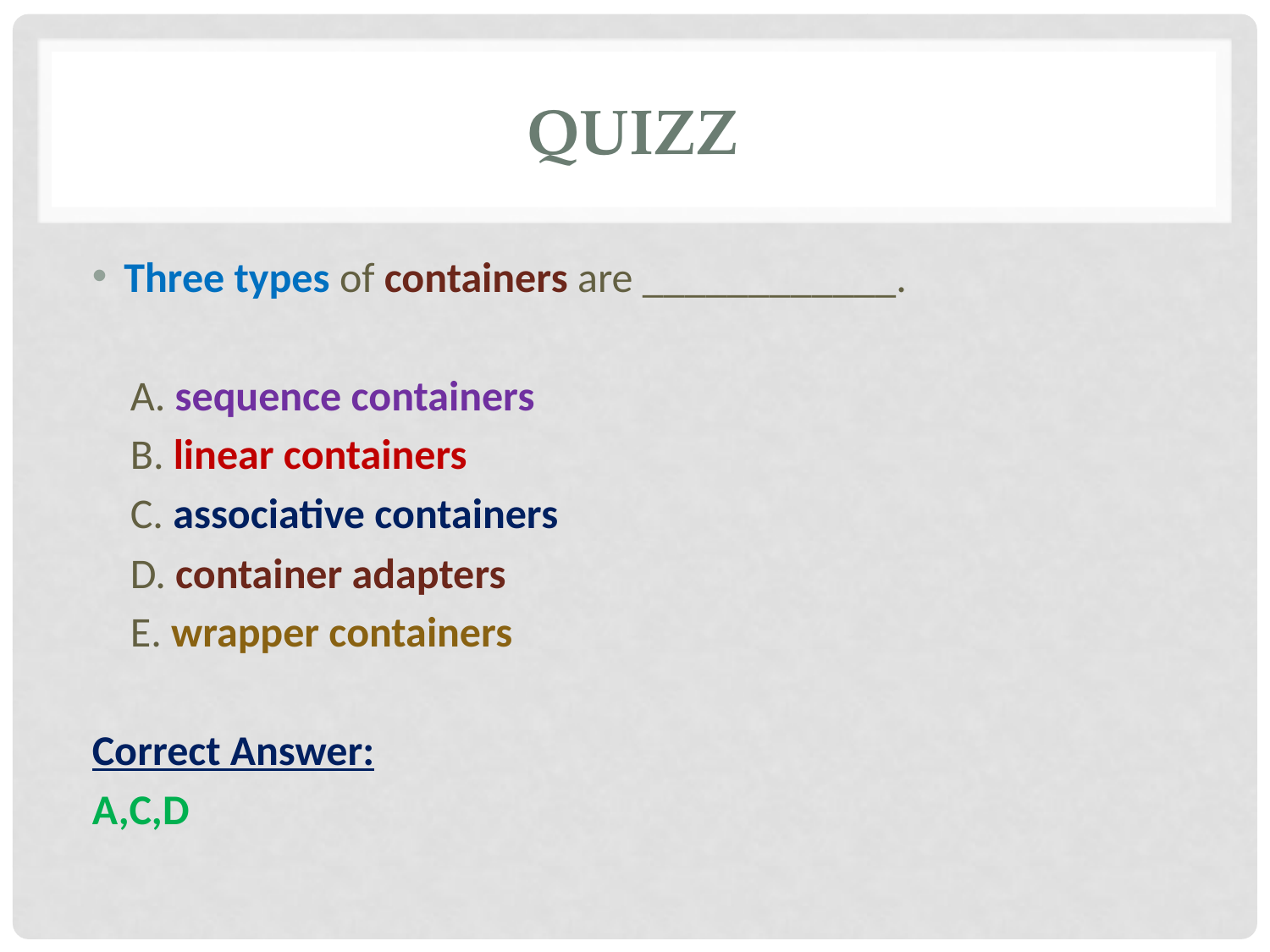

# quizz
Three types of containers are ____________.

    A. sequence containers
    B. linear containers
    C. associative containers
    D. container adapters
    E. wrapper containers

Correct Answer:
A,C,D